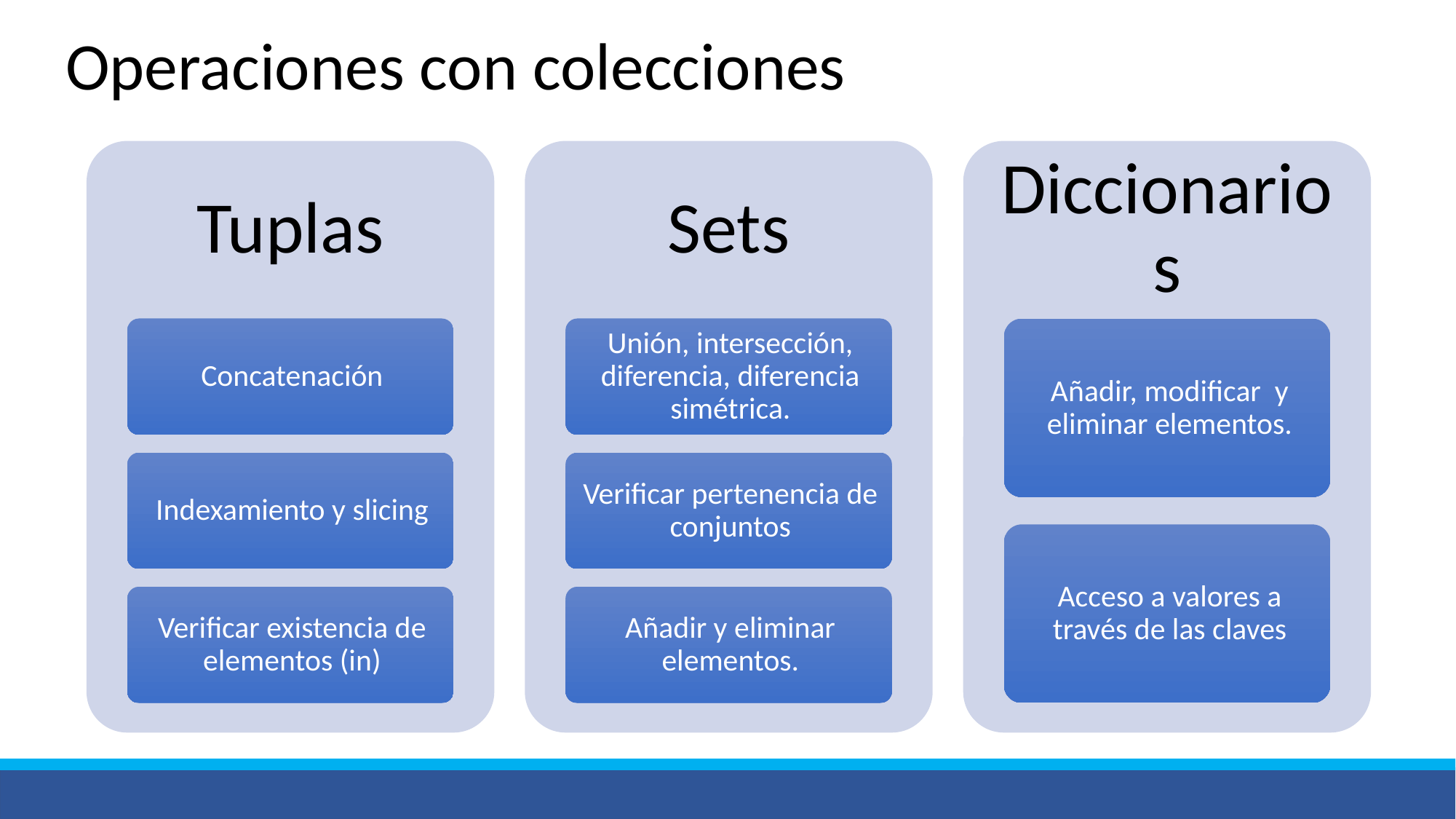

# Operaciones con colecciones
Tuplas
Concatenación
Indexamiento y slicing
Verificar existencia de elementos (in)
Sets
Unión, intersección, diferencia, diferencia simétrica.
Verificar pertenencia de conjuntos
Añadir y eliminar elementos.
Diccionarios
Añadir, modificar  y eliminar elementos.
Acceso a valores a través de las claves